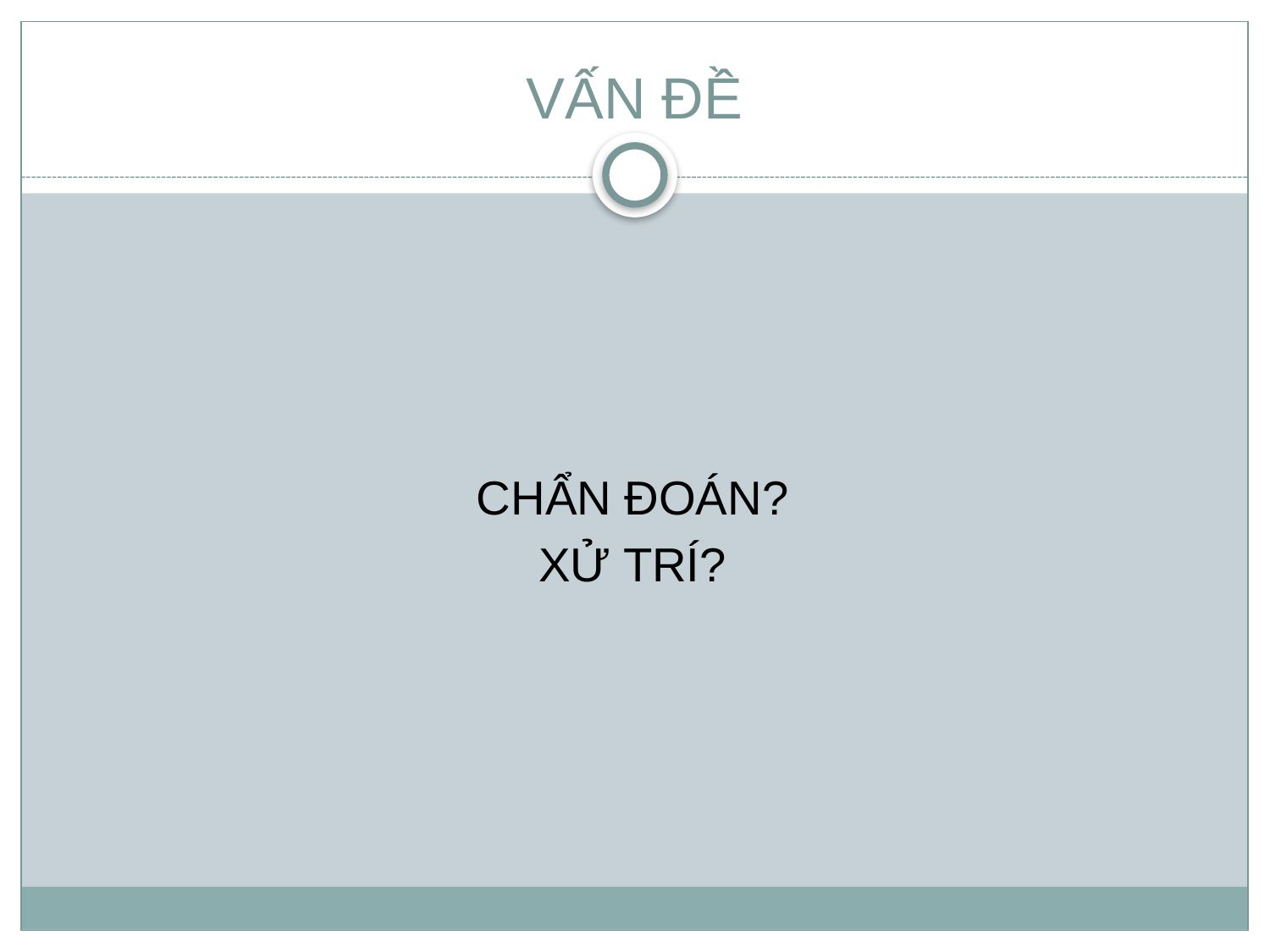

# VẤN ĐỀ
CHẨN ĐOÁN?
XỬ TRÍ?